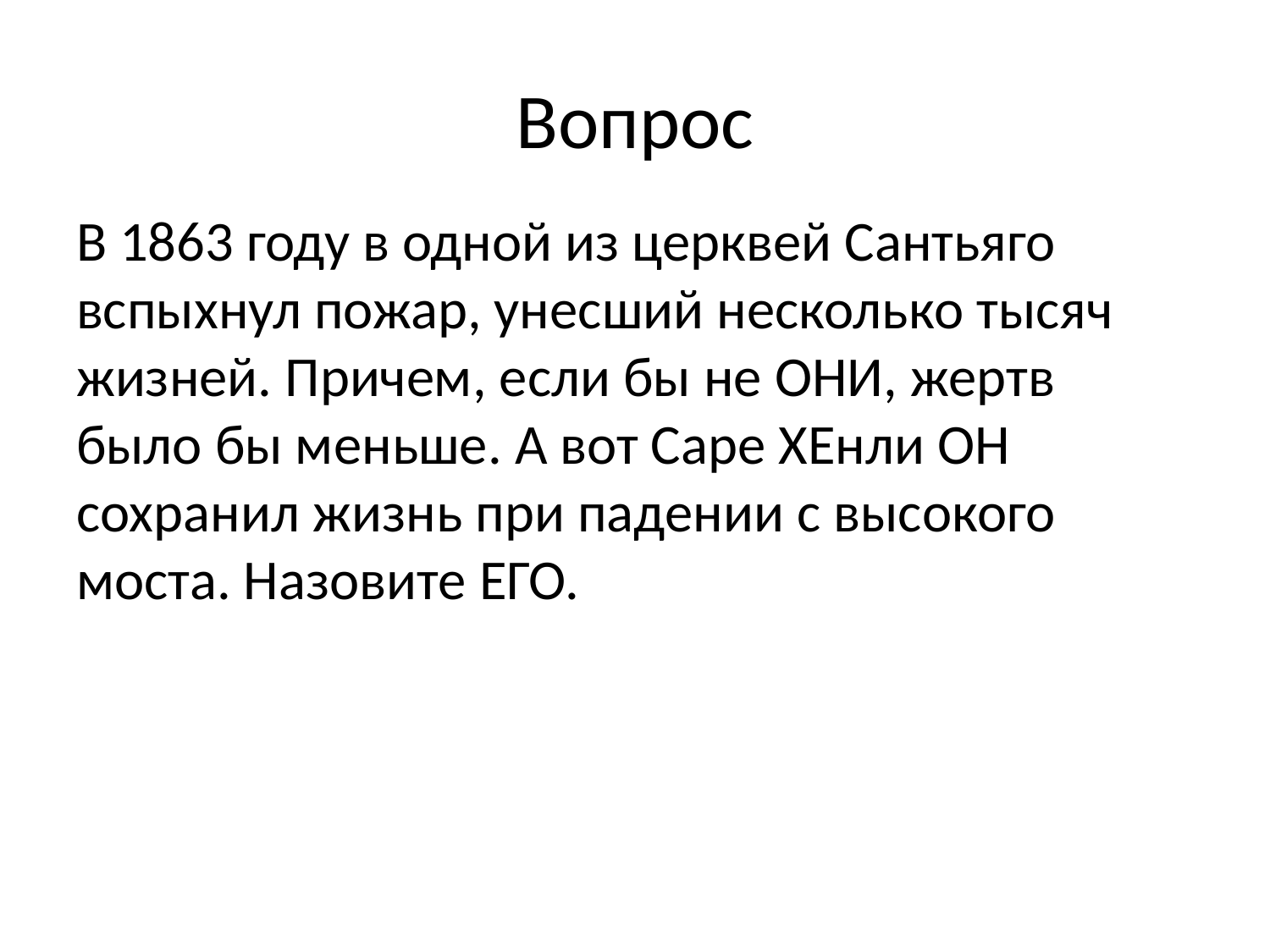

# Вопрос
В 1863 году в одной из церквей Сантьяго вспыхнул пожар, унесший несколько тысяч жизней. Причем, если бы не ОНИ, жертв было бы меньше. А вот Саре ХЕнли ОН сохранил жизнь при падении с высокого моста. Назовите ЕГО.